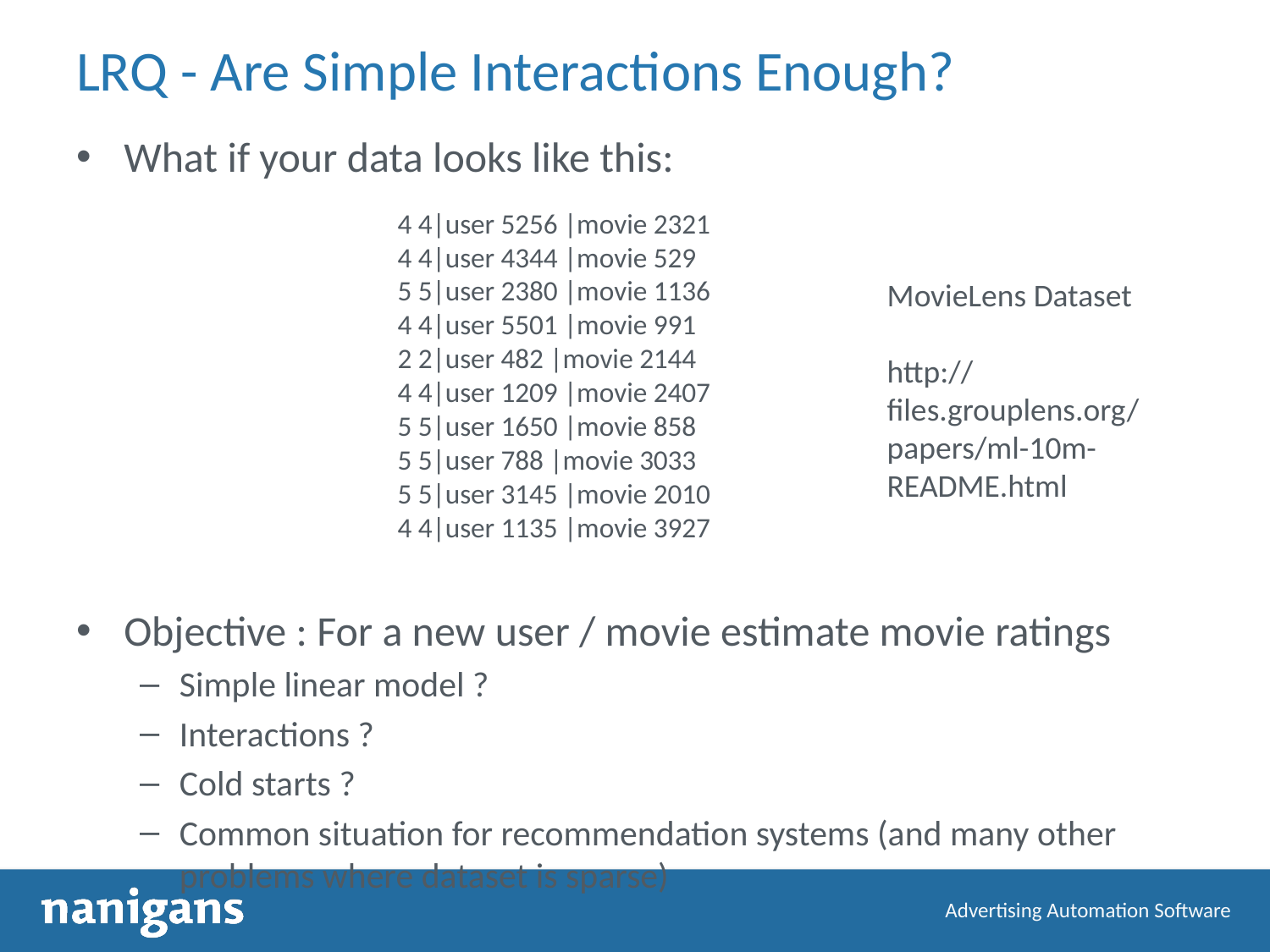

# LRQ - Are Simple Interactions Enough?
What if your data looks like this:

Objective : For a new user / movie estimate movie ratings
Simple linear model ?
Interactions ?
Cold starts ?
Common situation for recommendation systems (and many other problems where dataset is sparse)
4 4|user 5256 |movie 2321
4 4|user 4344 |movie 529
5 5|user 2380 |movie 1136
4 4|user 5501 |movie 991
2 2|user 482 |movie 2144
4 4|user 1209 |movie 2407
5 5|user 1650 |movie 858
5 5|user 788 |movie 3033
5 5|user 3145 |movie 2010
4 4|user 1135 |movie 3927
MovieLens Dataset

http://files.grouplens.org/papers/ml-10m-README.html